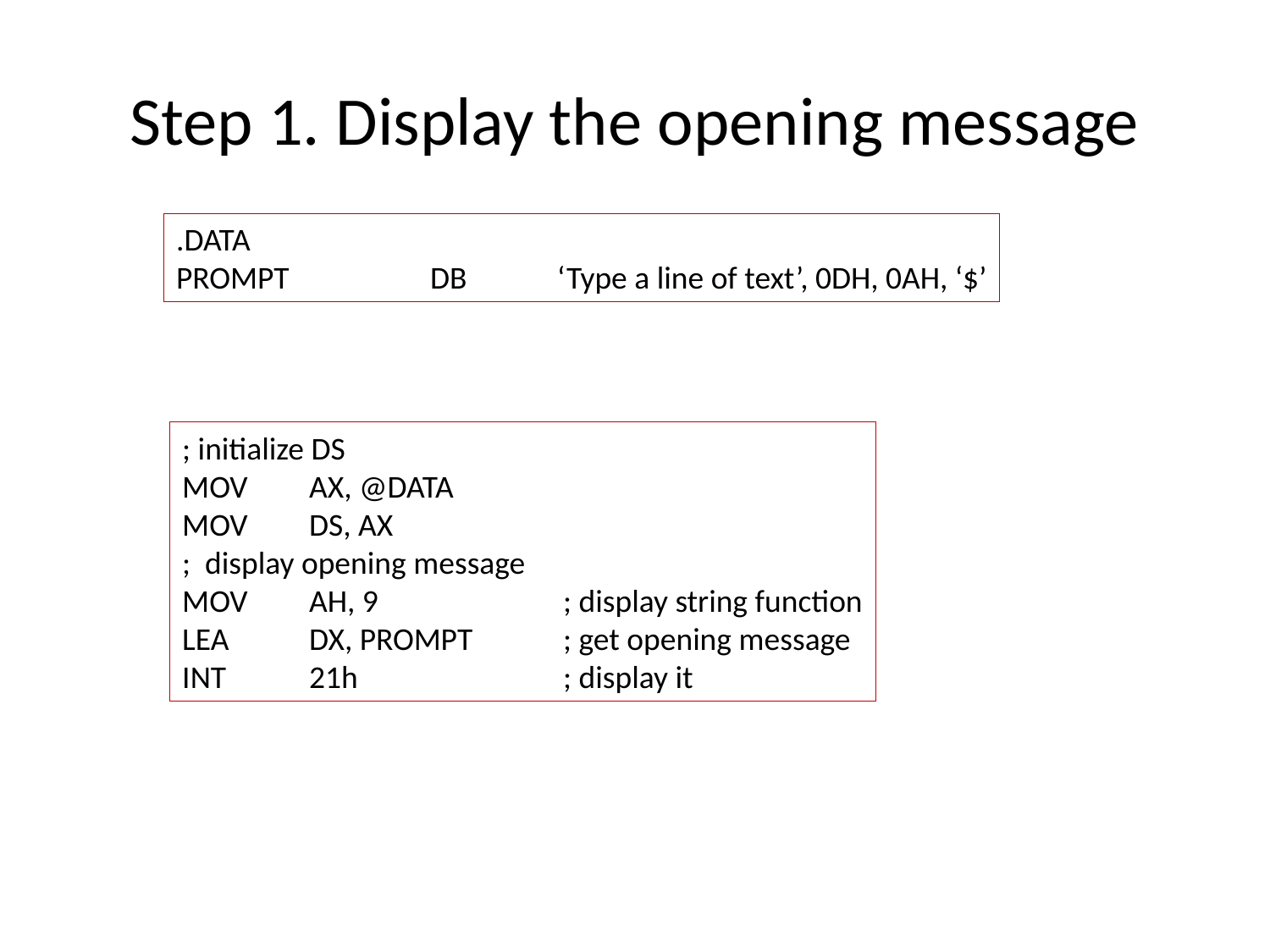

# Step 1. Display the opening message
.DATA
PROMPT		DB	‘Type a line of text’, 0DH, 0AH, ‘$’
; initialize DS
MOV 	AX, @DATA
MOV 	DS, AX
;  display opening message
MOV 	AH, 9		; display string function
LEA 	DX, PROMPT	; get opening message
INT 	21h		; display it